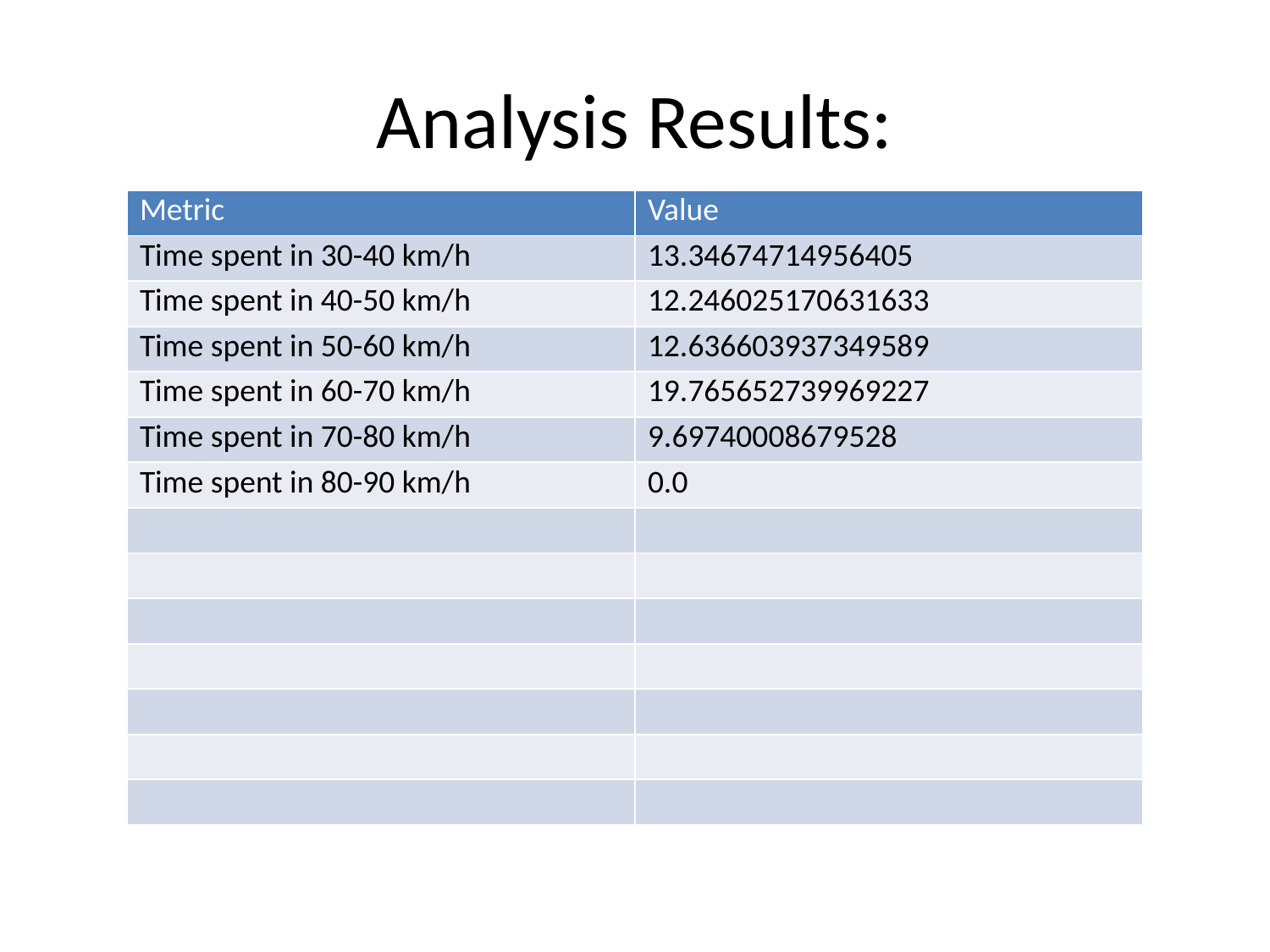

# Analysis Results:
| Metric | Value |
| --- | --- |
| Time spent in 30-40 km/h | 13.34674714956405 |
| Time spent in 40-50 km/h | 12.246025170631633 |
| Time spent in 50-60 km/h | 12.636603937349589 |
| Time spent in 60-70 km/h | 19.765652739969227 |
| Time spent in 70-80 km/h | 9.69740008679528 |
| Time spent in 80-90 km/h | 0.0 |
|  |  |
|  |  |
|  |  |
|  |  |
|  |  |
|  |  |
|  |  |